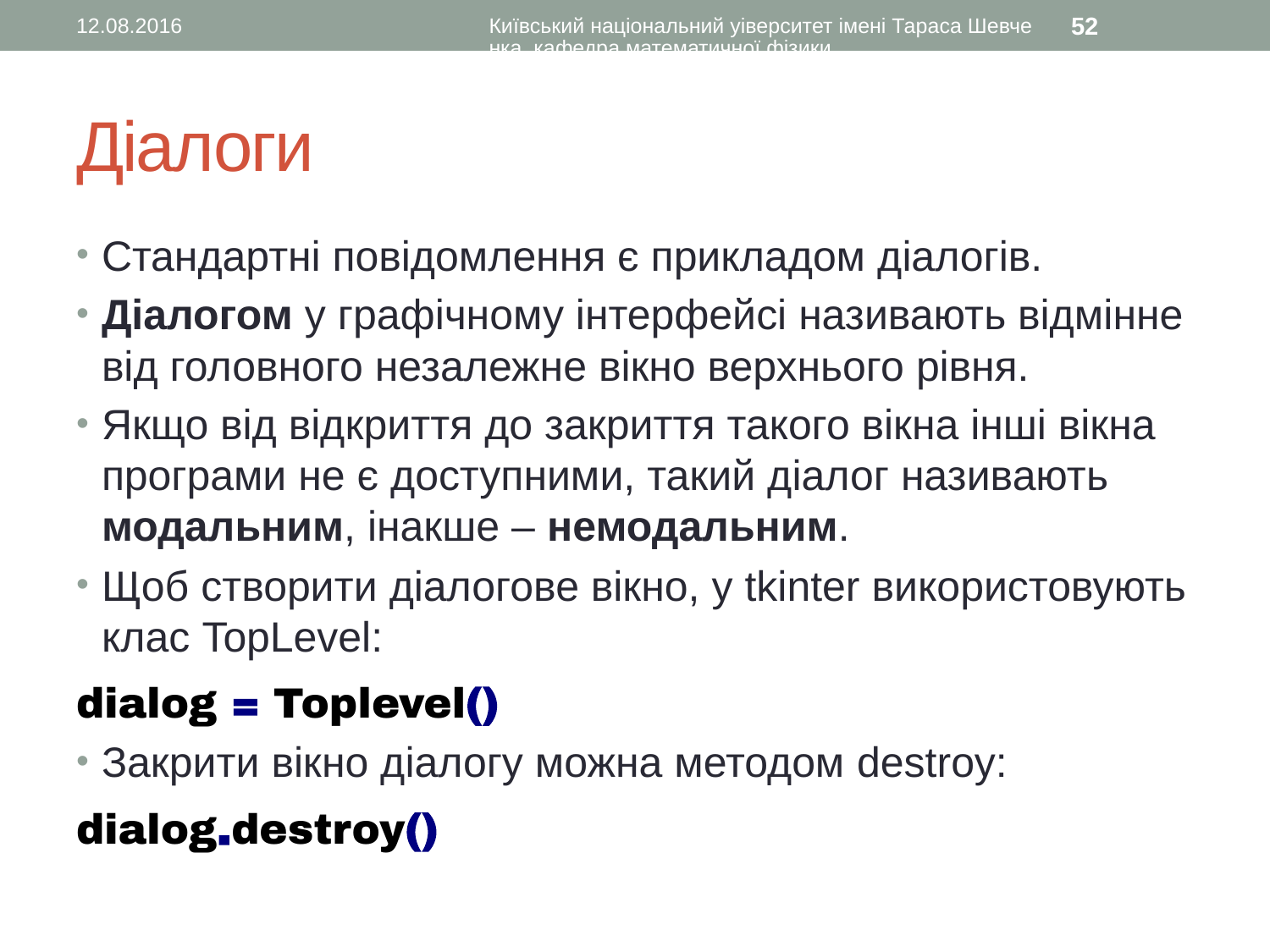

12.08.2016
Київський національний уіверситет імені Тараса Шевченка, кафедра математичної фізики
52
# Діалоги
Стандартні повідомлення є прикладом діалогів.
Діалогом у графічному інтерфейсі називають відмінне від головного незалежне вікно верхнього рівня.
Якщо від відкриття до закриття такого вікна інші вікна програми не є доступними, такий діалог називають модальним, інакше – немодальним.
Щоб створити діалогове вікно, у tkinter використовують клас TopLevel:
dialog = Toplevel()
Закрити вікно діалогу можна методом destroy:
dialog.destroy()